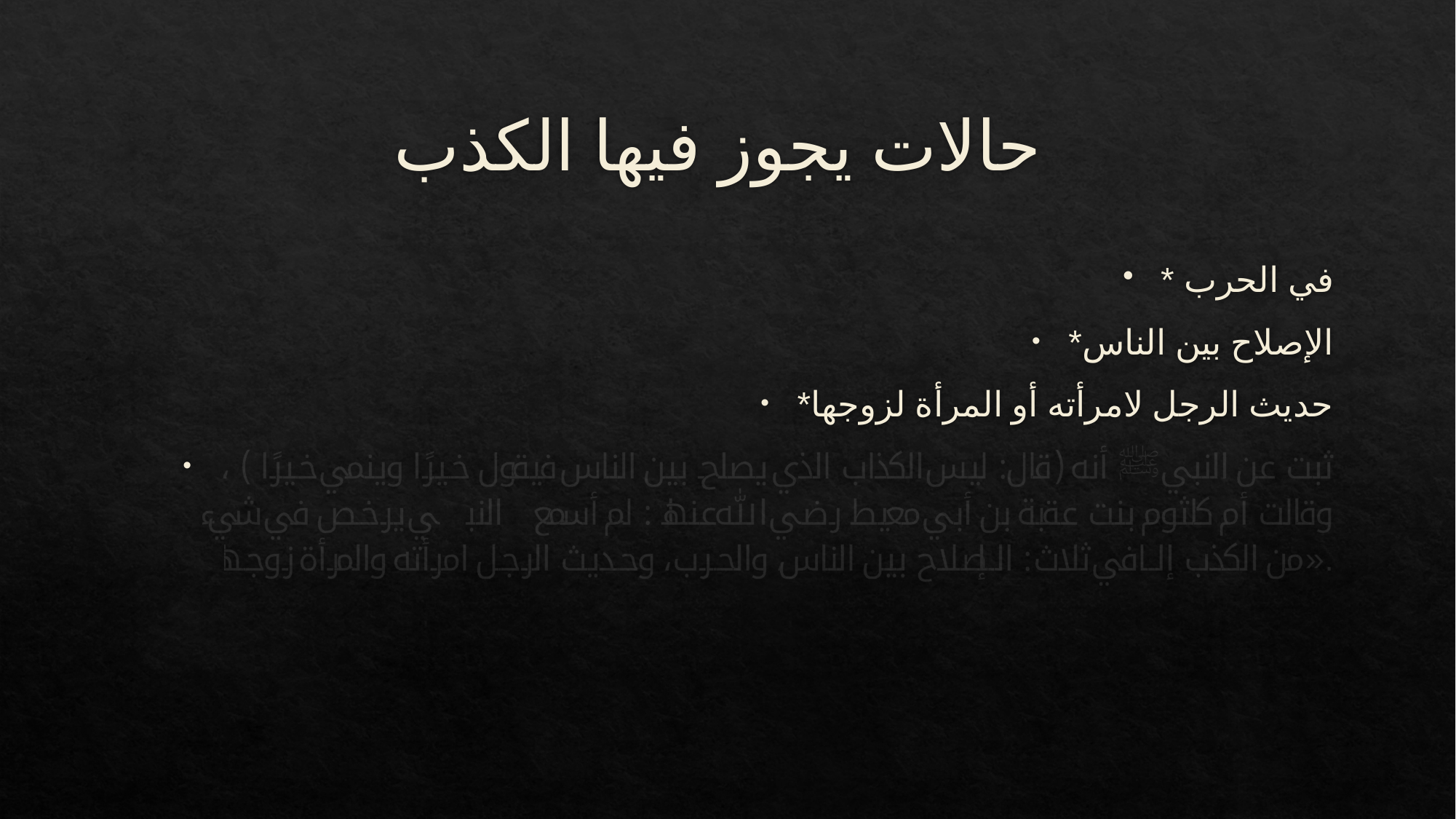

# حالات يجوز فيها الكذب
* في الحرب
*الإصلاح بين الناس
*حديث الرجل لامرأته أو المرأة لزوجها
ثبت عن النبي ﷺ أنه (قال: ليس الكذاب الذي يصلح بين الناس فيقول خيرًا وينمي خيرًا ) ، وقالت أم كلثوم بنت عقبة بن أبي معيط رضي الله عنها: «لم أسمع النبي ﷺ يرخص في شيء من الكذب إلا في ثلاث: الإصلاح بين الناس، والحرب، وحديث الرجل امرأته والمرأة زوجها».